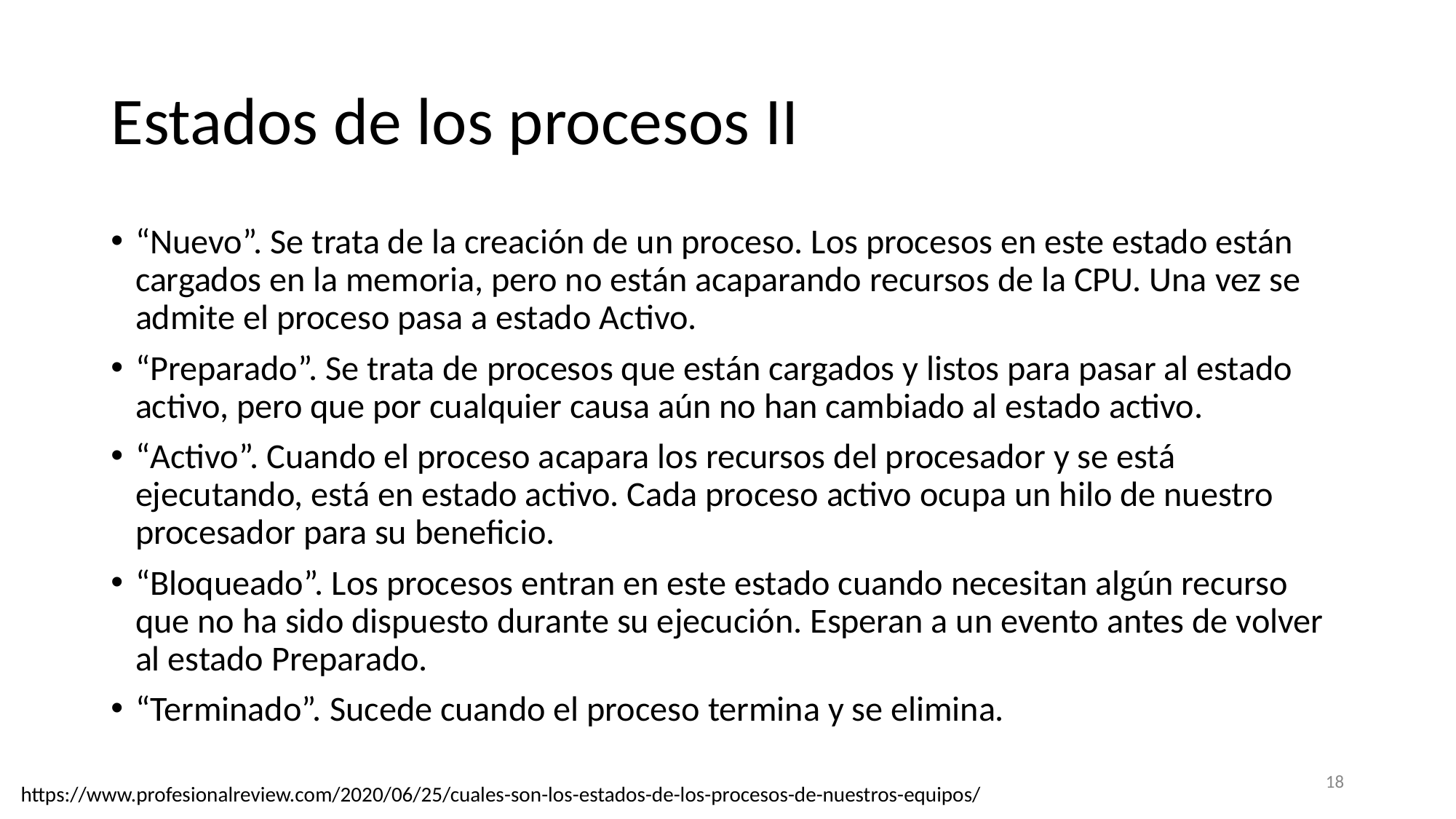

# Estados de los procesos II
“Nuevo”. Se trata de la creación de un proceso. Los procesos en este estado están cargados en la memoria, pero no están acaparando recursos de la CPU. Una vez se admite el proceso pasa a estado Activo.
“Preparado”. Se trata de procesos que están cargados y listos para pasar al estado activo, pero que por cualquier causa aún no han cambiado al estado activo.
“Activo”. Cuando el proceso acapara los recursos del procesador y se está ejecutando, está en estado activo. Cada proceso activo ocupa un hilo de nuestro procesador para su beneficio.
“Bloqueado”. Los procesos entran en este estado cuando necesitan algún recurso que no ha sido dispuesto durante su ejecución. Esperan a un evento antes de volver al estado Preparado.
“Terminado”. Sucede cuando el proceso termina y se elimina.
18
https://www.profesionalreview.com/2020/06/25/cuales-son-los-estados-de-los-procesos-de-nuestros-equipos/